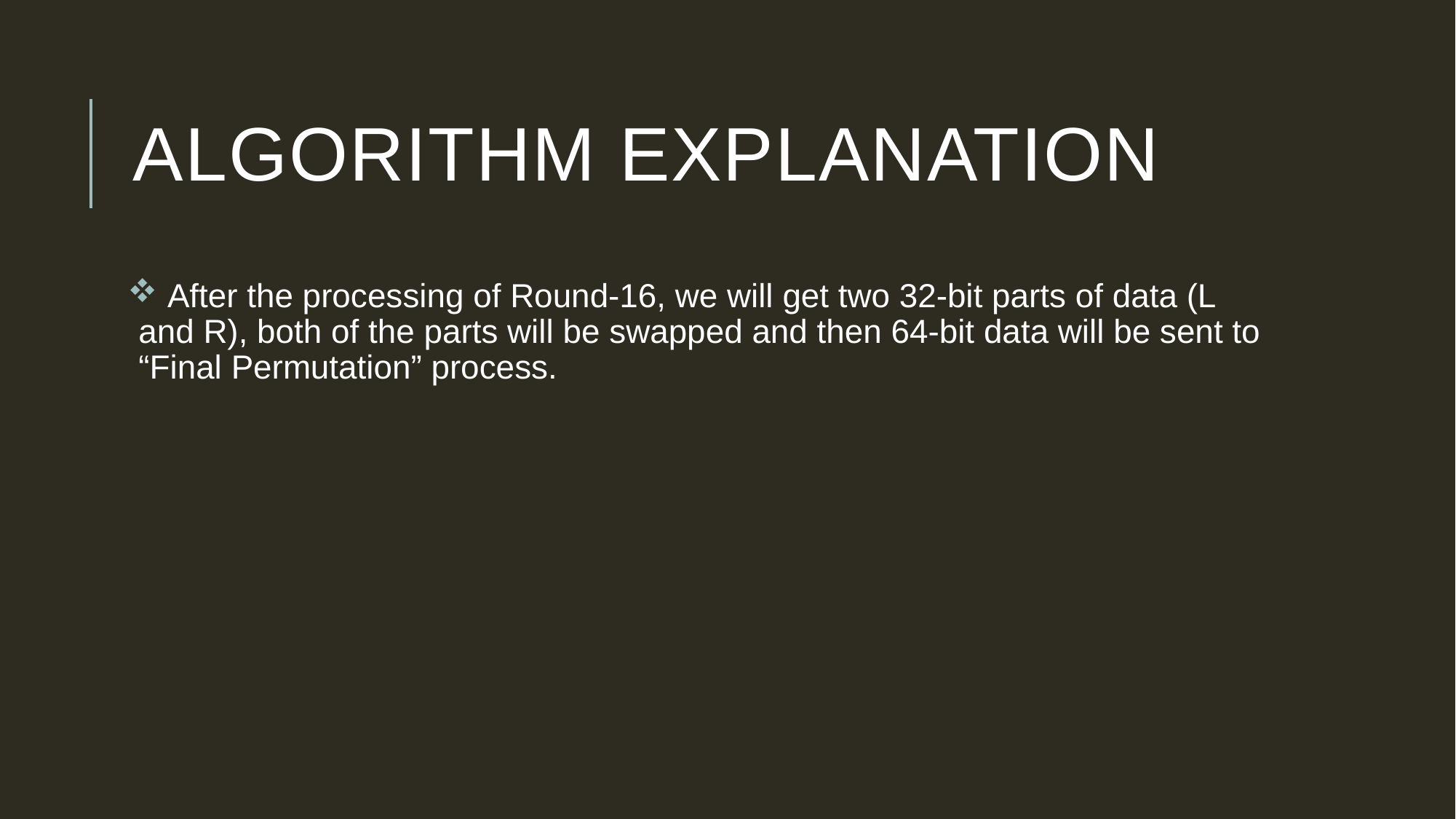

# Algorithm explanation
 After the processing of Round-16, we will get two 32-bit parts of data (L and R), both of the parts will be swapped and then 64-bit data will be sent to “Final Permutation” process.